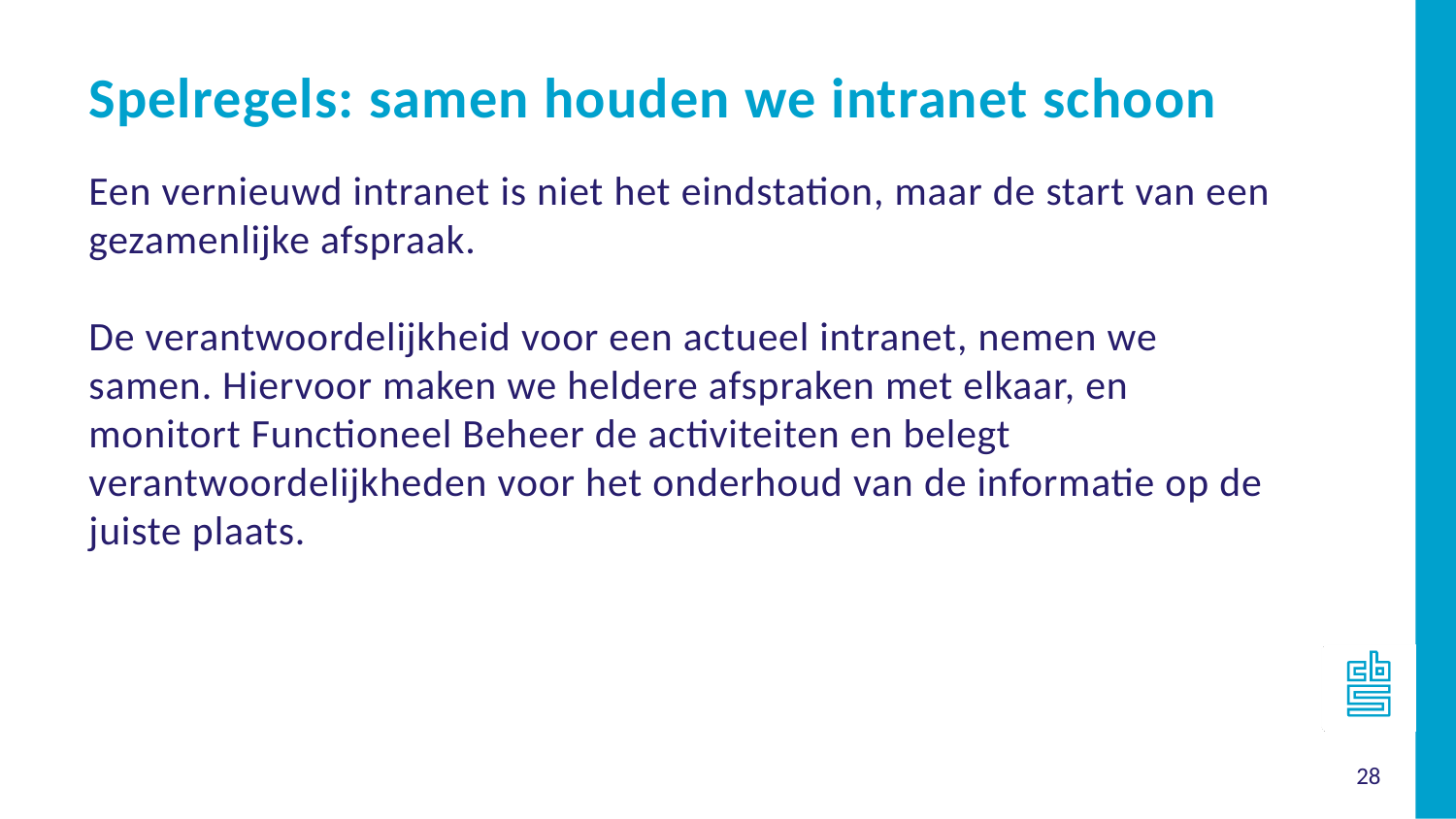

Spelregels: samen houden we intranet schoon
Een vernieuwd intranet is niet het eindstation, maar de start van een gezamenlijke afspraak.
De verantwoordelijkheid voor een actueel intranet, nemen we samen. Hiervoor maken we heldere afspraken met elkaar, en monitort Functioneel Beheer de activiteiten en belegt verantwoordelijkheden voor het onderhoud van de informatie op de juiste plaats.

28